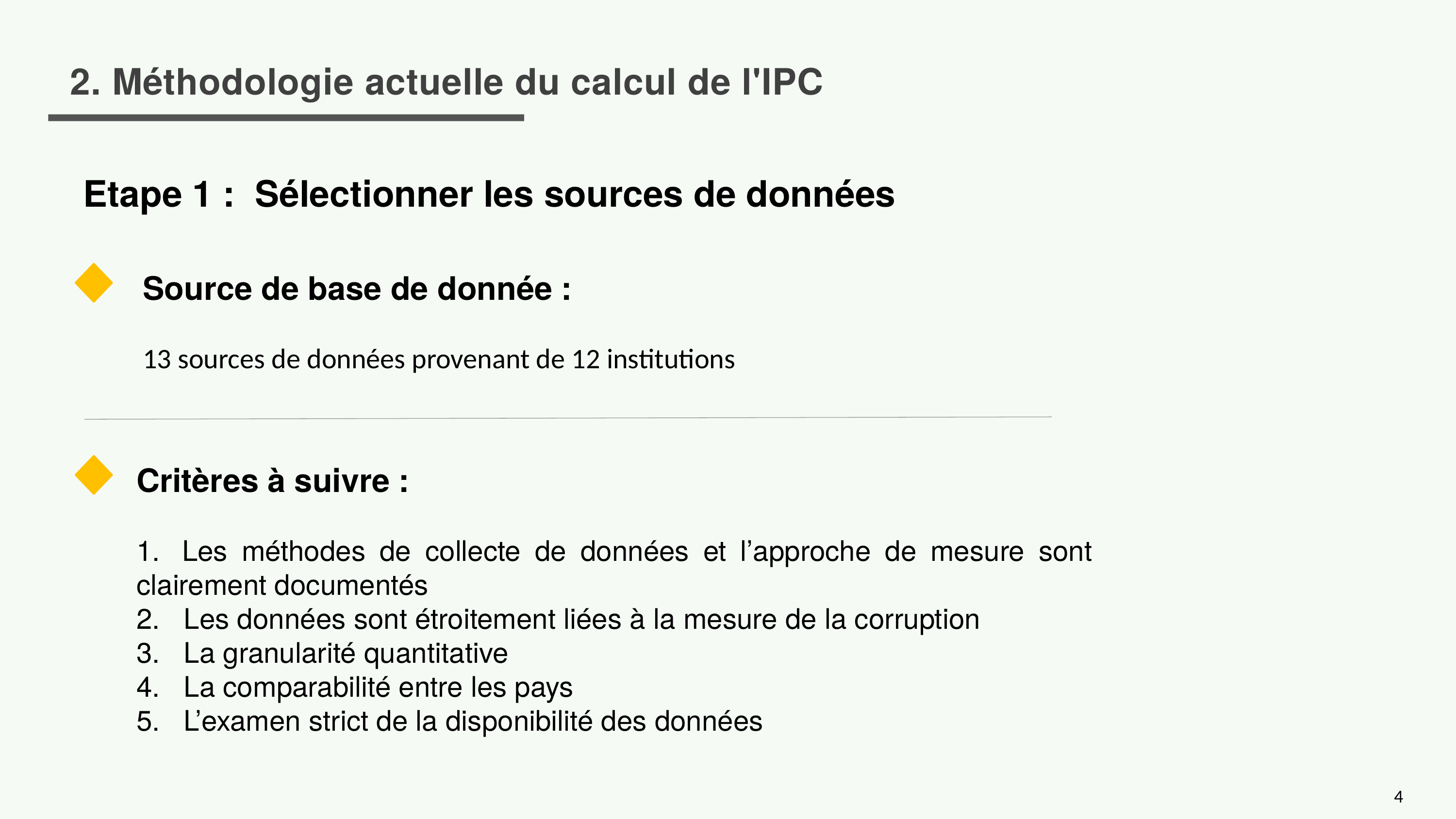

2. Méthodologie actuelle du calcul de l'IPC

Etape 1 :  Sélectionner les sources de données

Source de base de donnée :  ​

13 sources de données provenant de 12 institutions

Critères à suivre :

1.  Les méthodes de collecte de données et l’approche de mesure sont clairement documentés
2.   Les données sont étroitement liées à la mesure de la corruption
3.   La granularité quantitative
4.   La comparabilité entre les pays
5.   L’examen strict de la disponibilité des données
4